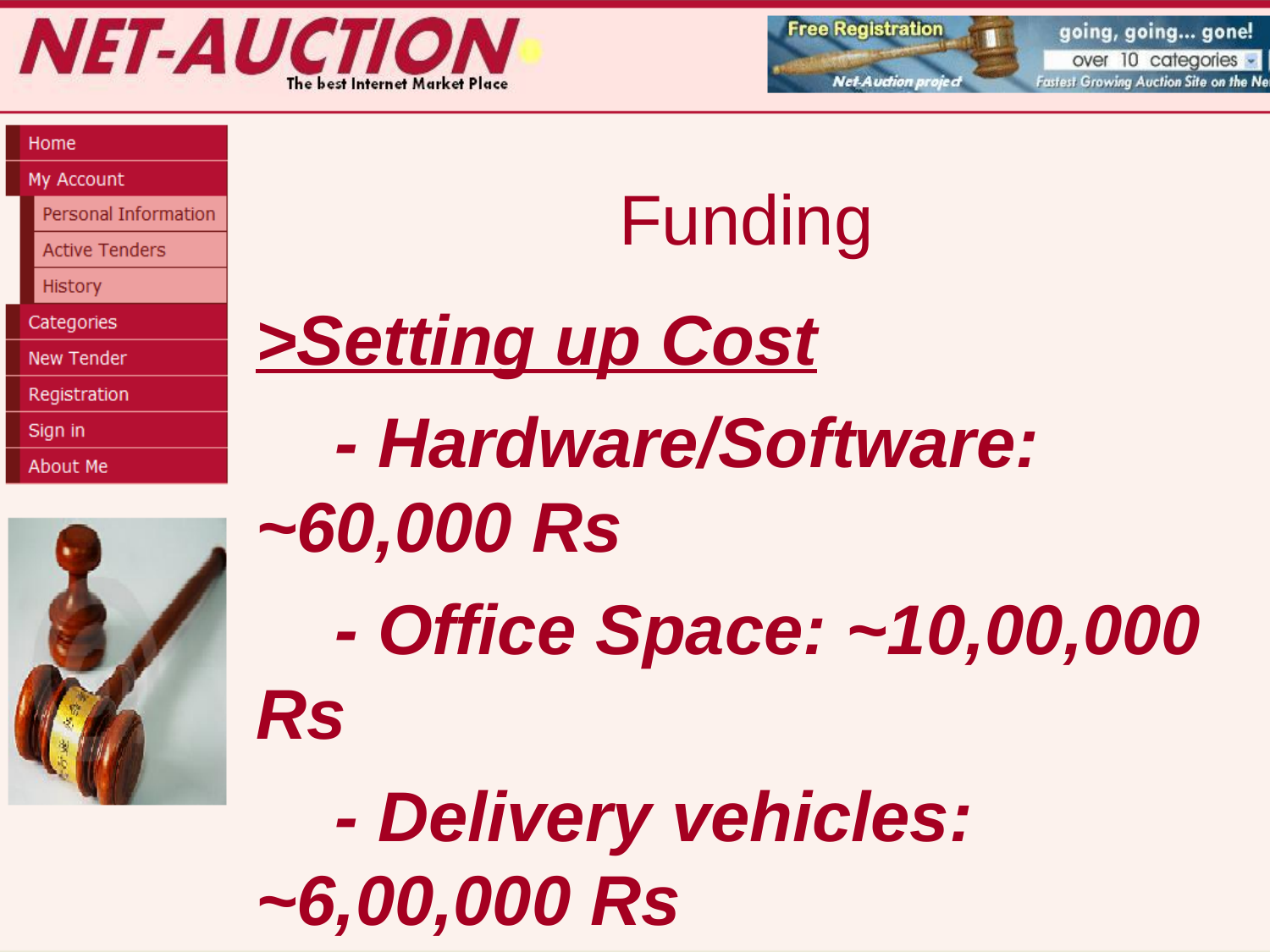

# Funding
>Setting up Cost
    - Hardware/Software: ~60,000 Rs
    - Office Space: ~10,00,000 Rs
    - Delivery vehicles: ~6,00,000 Rs
>Salary Expenditure
    - per year: ~10,00,000 Rs
>Packaging Cost
    - per year: ~50,000 Rs
>Delivery Cost
    - Petrol Cost per year: ~50,000 Rs
>Total
    - Investment Cost:	 ~16,60,000 Rs
    - Per year Cost: ~11,00,000 Rs